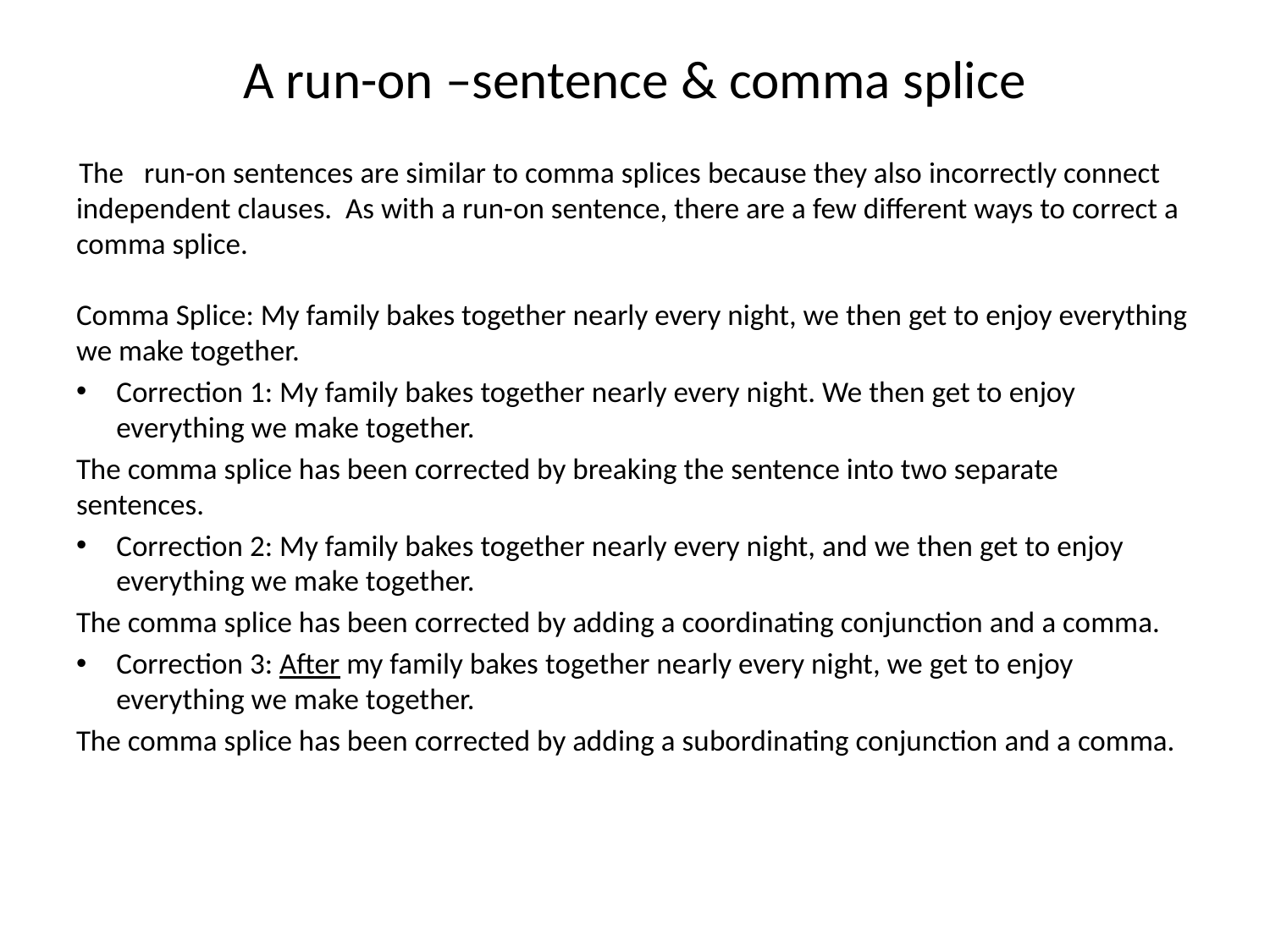

# A run-on –sentence & comma splice

 The   run-on sentences are similar to comma splices because they also incorrectly connect independent clauses.  As with a run-on sentence, there are a few different ways to correct a comma splice.
Comma Splice: My family bakes together nearly every night, we then get to enjoy everything we make together.
Correction 1: My family bakes together nearly every night. We then get to enjoy everything we make together.
The comma splice has been corrected by breaking the sentence into two separate  sentences.
Correction 2: My family bakes together nearly every night, and we then get to enjoy everything we make together.
The comma splice has been corrected by adding a coordinating conjunction and a comma.
Correction 3: After my family bakes together nearly every night, we get to enjoy everything we make together.
The comma splice has been corrected by adding a subordinating conjunction and a comma.